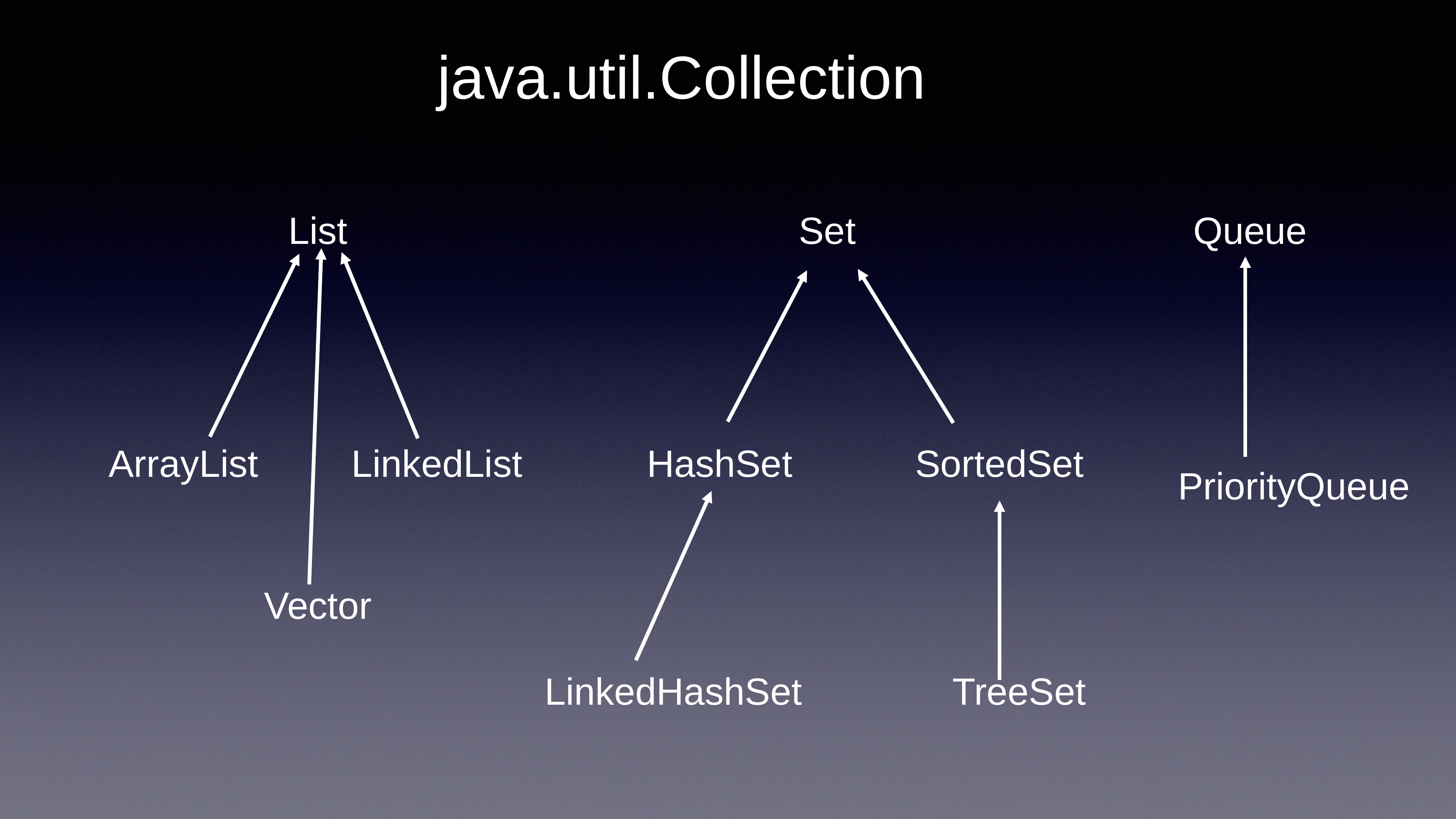

java.util.Collection
List
Set
Queue

ArrayList
LinkedList
HashSet
SortedSet
PriorityQueue

Vector
LinkedHashSet
TreeSet